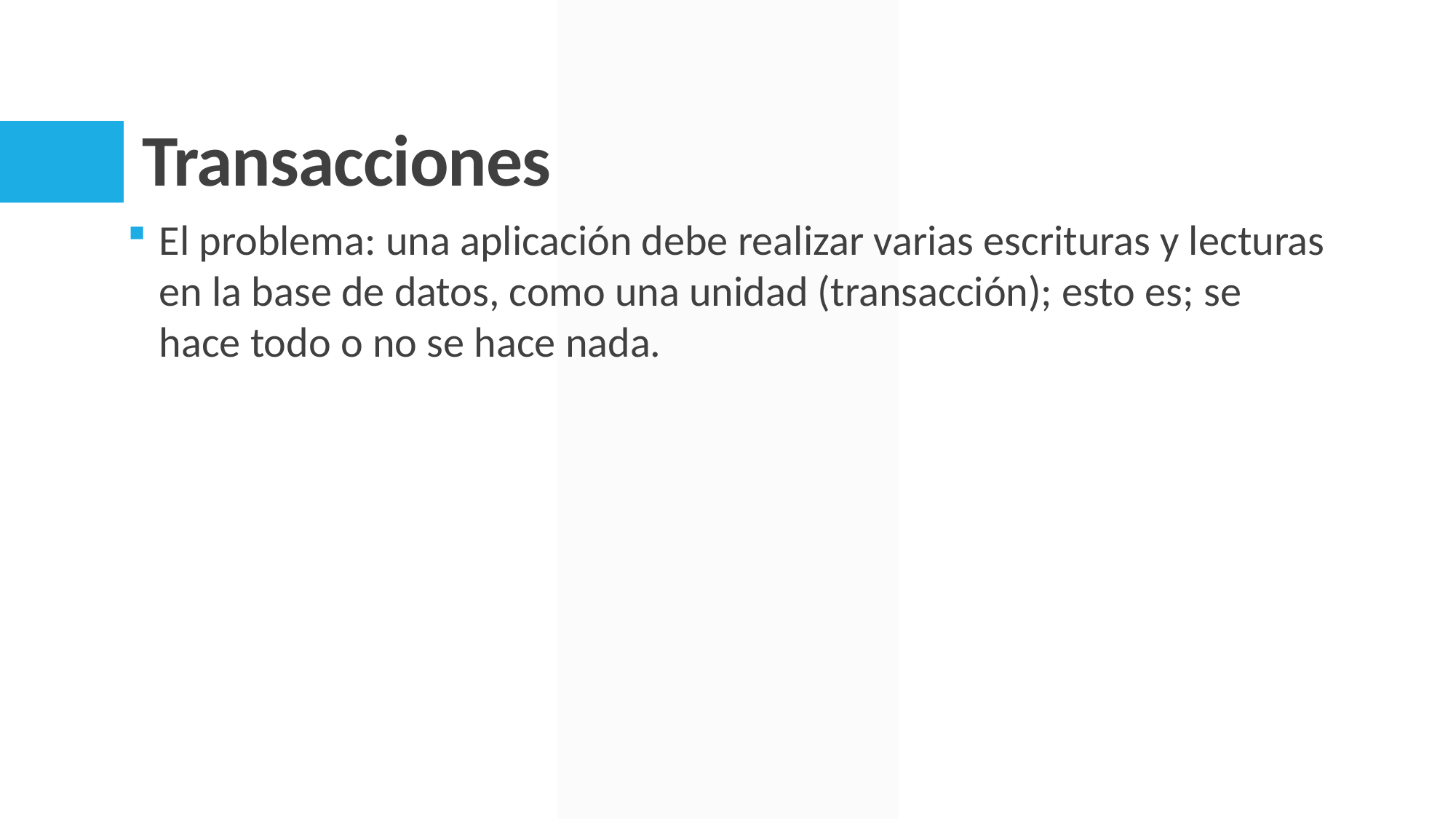

# Transacciones
El problema: una aplicación debe realizar varias escrituras y lecturas en la base de datos, como una unidad (transacción); esto es; se hace todo o no se hace nada.